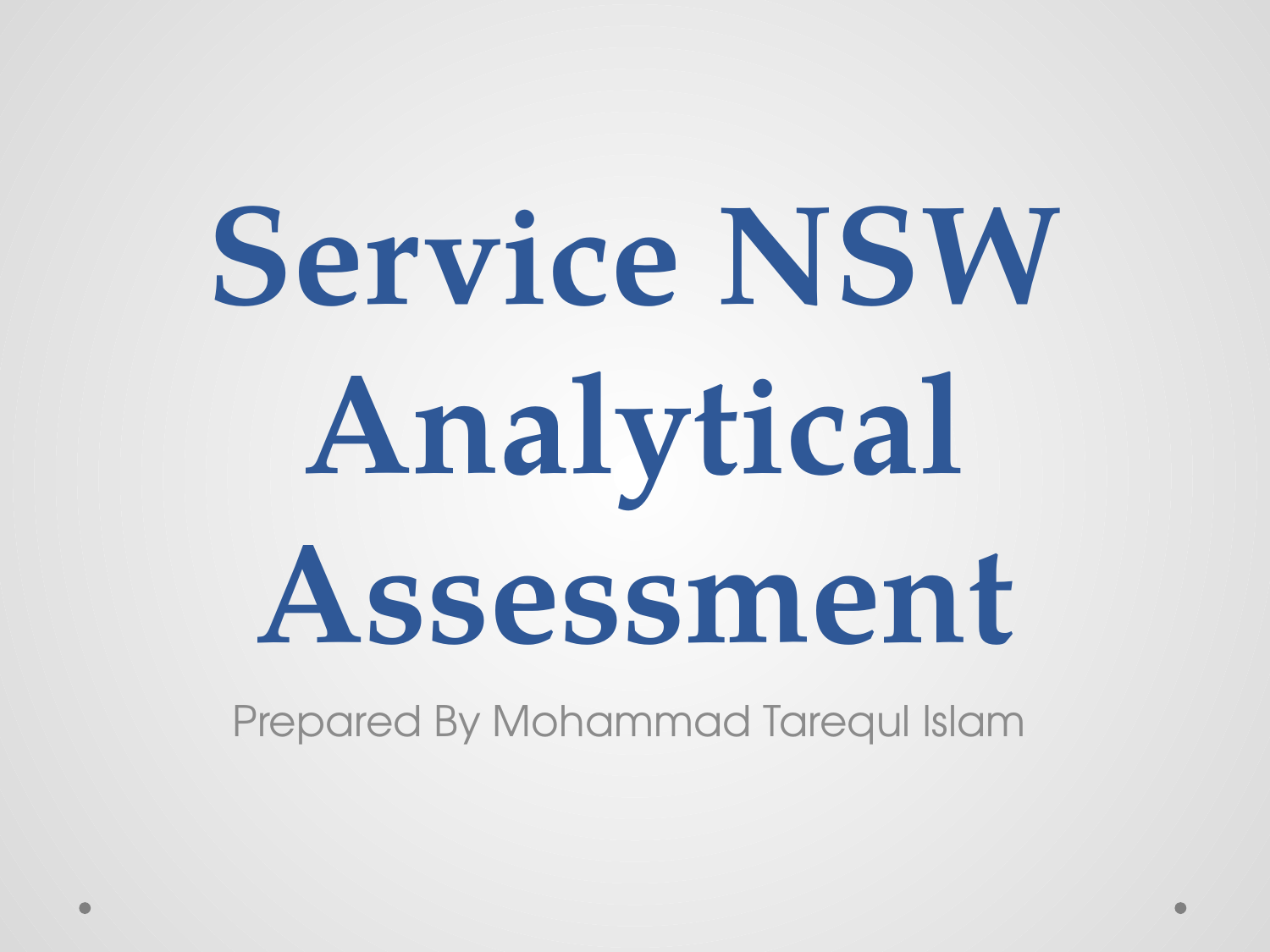

# Service NSW Analytical Assessment
Prepared By Mohammad Tarequl Islam